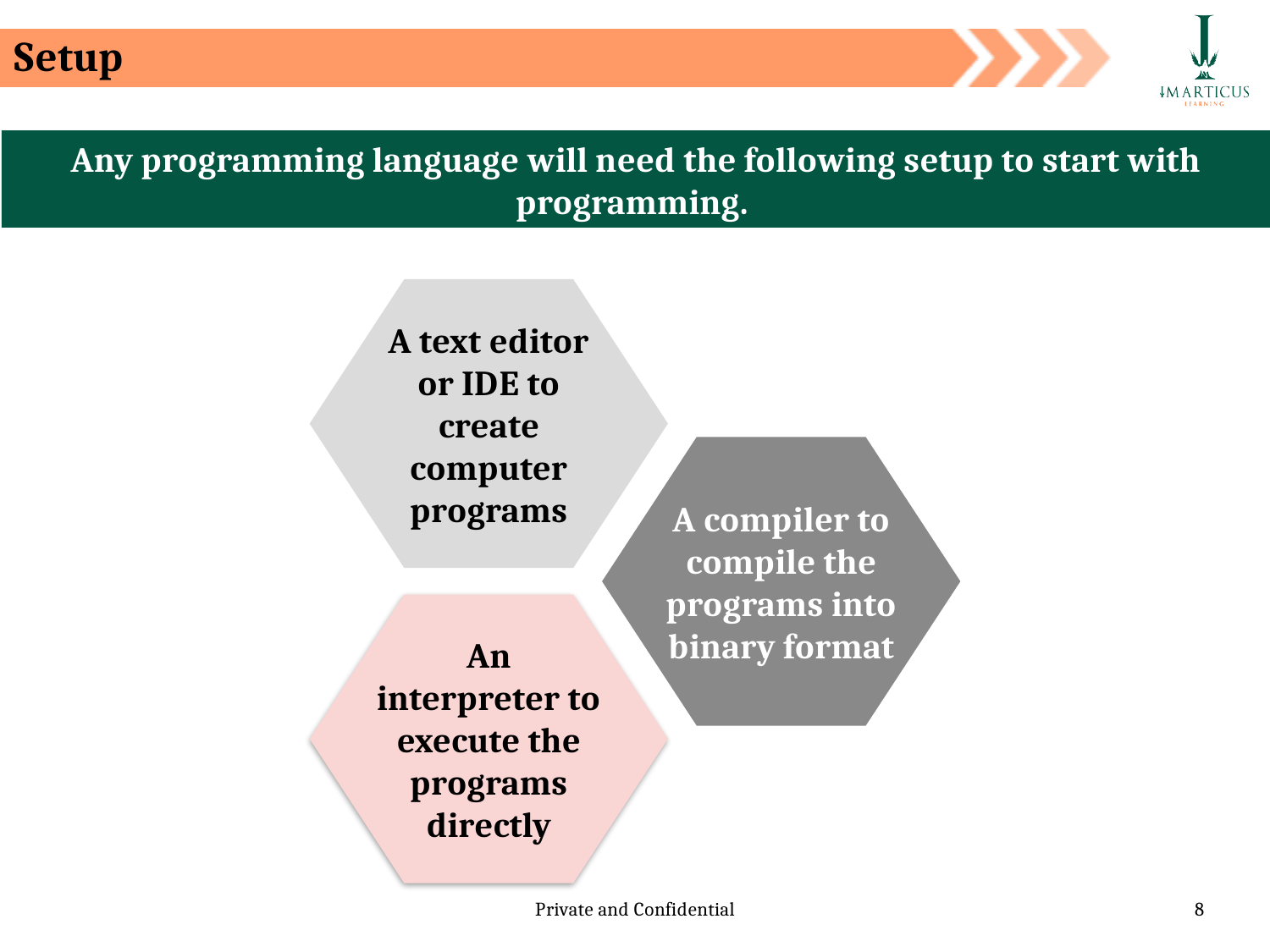

Setup
Any programming language will need the following setup to start with programming.
A text editor or IDE to create computer programs
A compiler to compile the programs into binary format
An interpreter to execute the programs directly